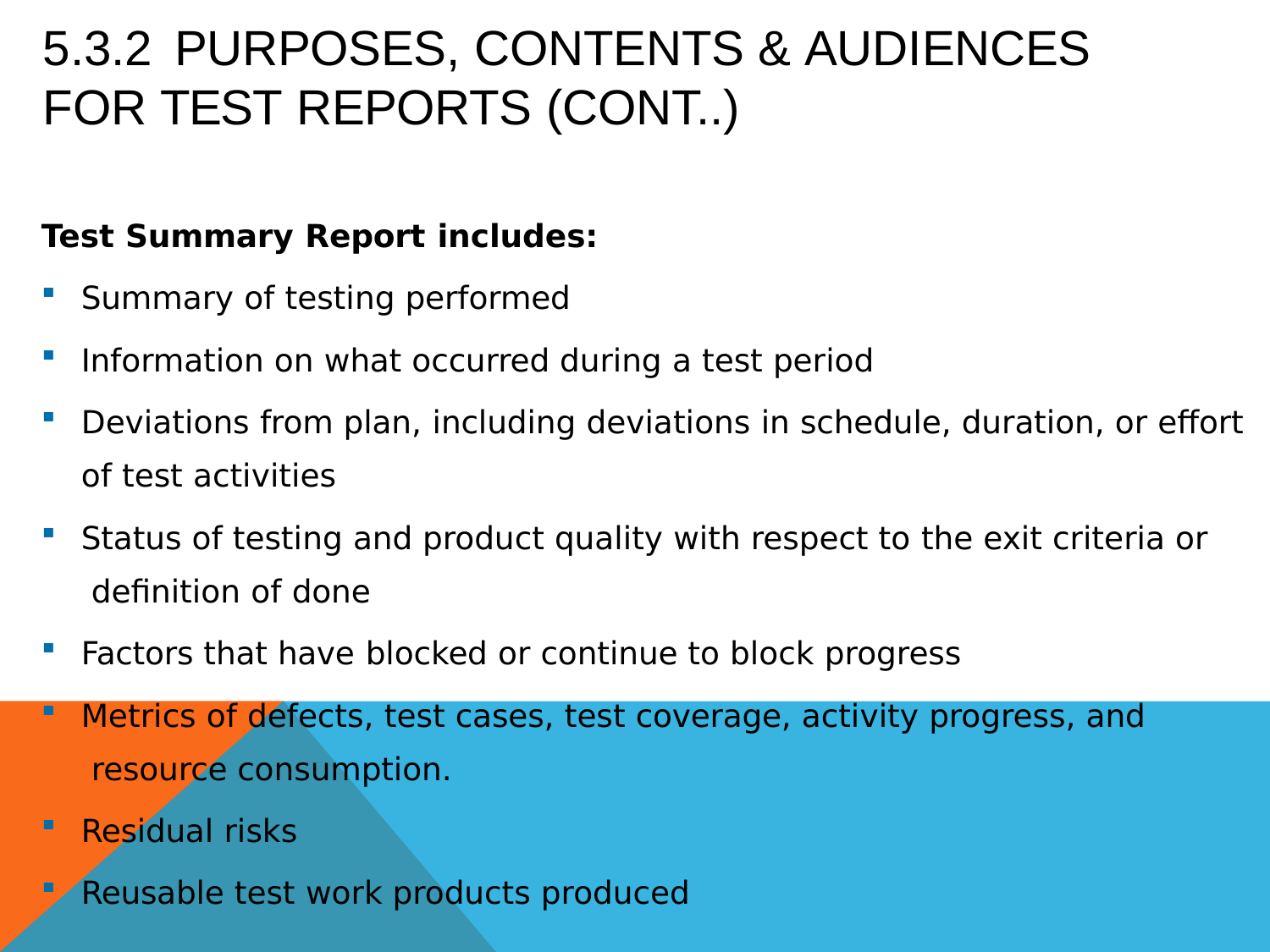

# 5.3.2	Purposes, Contents & Audiences for Test Reports (Cont..)
Test Summary Report includes:
Summary of testing performed
Information on what occurred during a test period
Deviations from plan, including deviations in schedule, duration, or effort
of test activities
Status of testing and product quality with respect to the exit criteria or  definition of done
Factors that have blocked or continue to block progress
Metrics of defects, test cases, test coverage, activity progress, and  resource consumption.
Residual risks
Reusable test work products produced